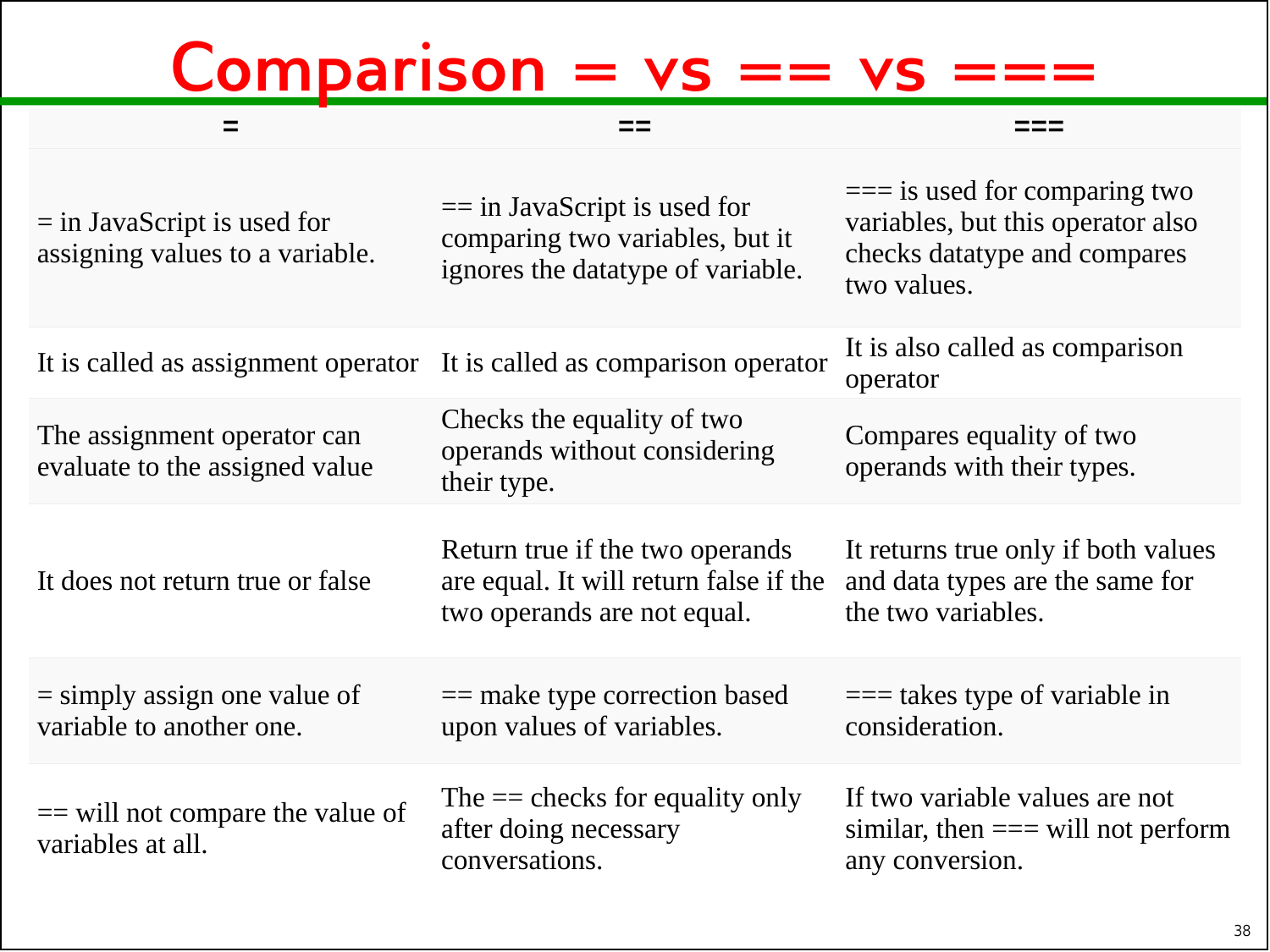

# Comparison = vs == vs ===
| = | == | === |
| --- | --- | --- |
| = in JavaScript is used for assigning values to a variable. | == in JavaScript is used for comparing two variables, but it ignores the datatype of variable. | === is used for comparing two variables, but this operator also checks datatype and compares two values. |
| It is called as assignment operator | It is called as comparison operator | It is also called as comparison operator |
| The assignment operator can evaluate to the assigned value | Checks the equality of two operands without considering their type. | Compares equality of two operands with their types. |
| It does not return true or false | Return true if the two operands are equal. It will return false if the two operands are not equal. | It returns true only if both values and data types are the same for the two variables. |
| = simply assign one value of variable to another one. | == make type correction based upon values of variables. | === takes type of variable in consideration. |
| == will not compare the value of variables at all. | The == checks for equality only after doing necessary conversations. | If two variable values are not similar, then === will not perform any conversion. |
38